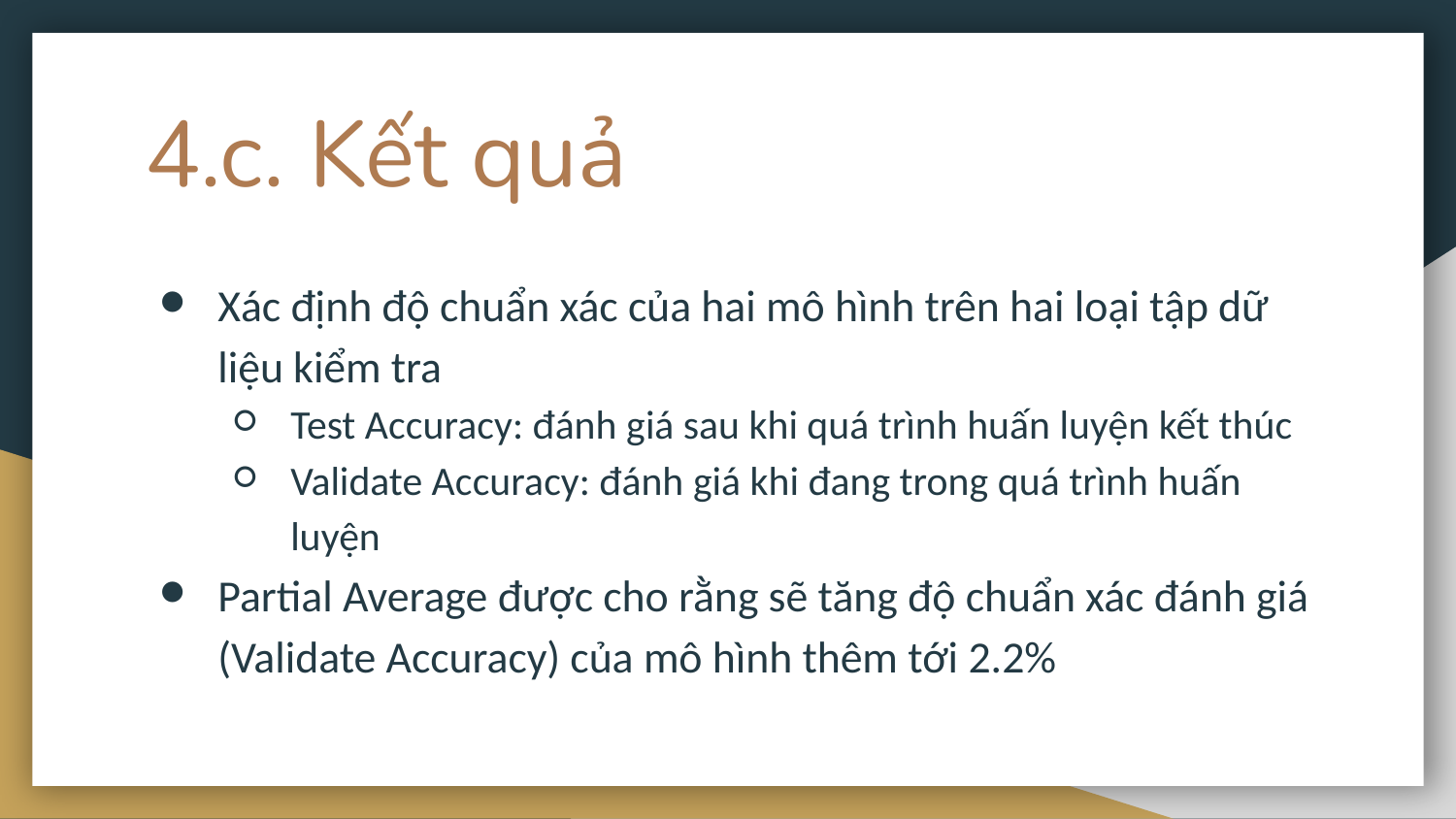

# 4.c. Kết quả
Xác định độ chuẩn xác của hai mô hình trên hai loại tập dữ liệu kiểm tra
Test Accuracy: đánh giá sau khi quá trình huấn luyện kết thúc
Validate Accuracy: đánh giá khi đang trong quá trình huấn luyện
Partial Average được cho rằng sẽ tăng độ chuẩn xác đánh giá (Validate Accuracy) của mô hình thêm tới 2.2%